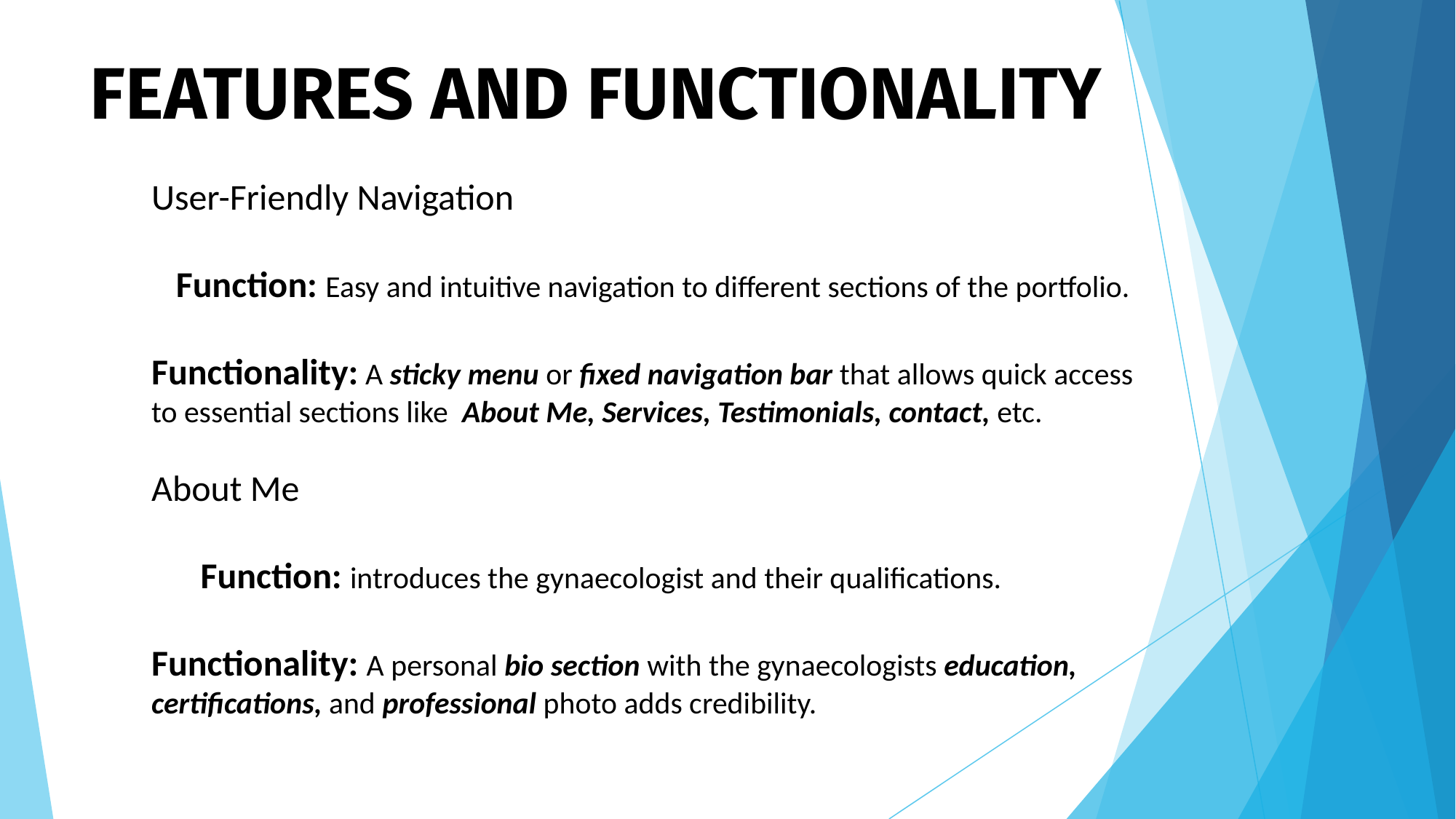

# FEATURES AND FUNCTIONALITY
User-Friendly Navigation

   Function: Easy and intuitive navigation to different sections of the portfolio.

Functionality: A sticky menu or fixed navigation bar that allows quick access to essential sections like  About Me, Services, Testimonials, contact, etc.

About Me

      Function: introduces the gynaecologist and their qualifications.

Functionality: A personal bio section with the gynaecologists education, certifications, and professional photo adds credibility.